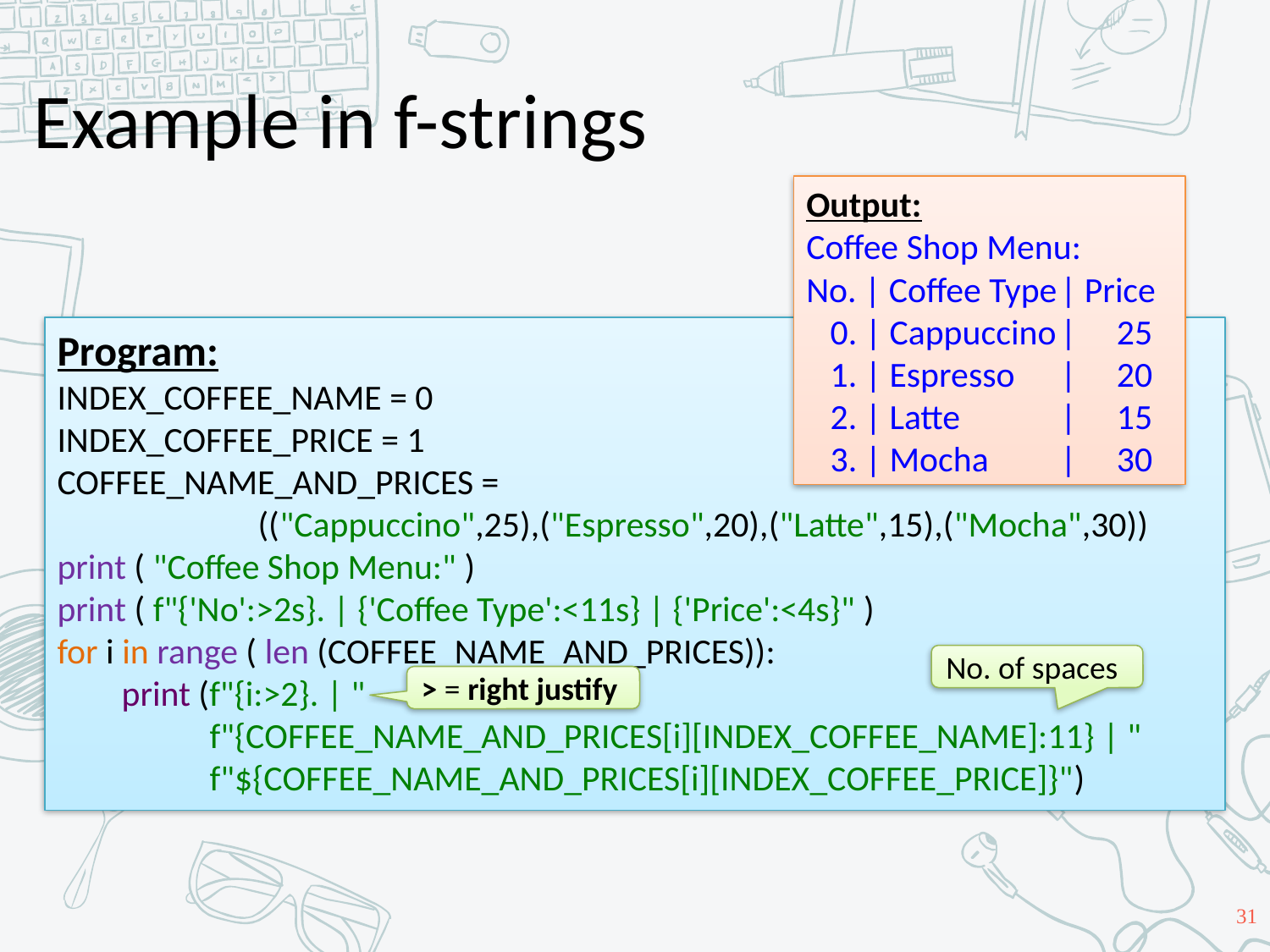

# Example in f-strings
Output:
Coffee Shop Menu:
No. | Coffee Type	| Price
   0. | Cappuccino	|     25
   1. | Espresso    	|     20
   2. | Latte       	|     15
   3. | Mocha       	|     30
Program:
INDEX_COFFEE_NAME = 0
INDEX_COFFEE_PRICE = 1
COFFEE_NAME_AND_PRICES =
                         (("Cappuccino",25),("Espresso",20),("Latte",15),("Mocha",30))
print ( "Coffee Shop Menu:" )
print ( f"{'No':>2s}. | {'Coffee Type':<11s} | {'Price':<4s}" )
for i in range ( len (COFFEE_NAME_AND_PRICES)):
        print (f"{i:>2}. | "
                   f"{COFFEE_NAME_AND_PRICES[i][INDEX_COFFEE_NAME]:11} | "
                   f"${COFFEE_NAME_AND_PRICES[i][INDEX_COFFEE_PRICE]}")

No. of spaces
> = right justify
31